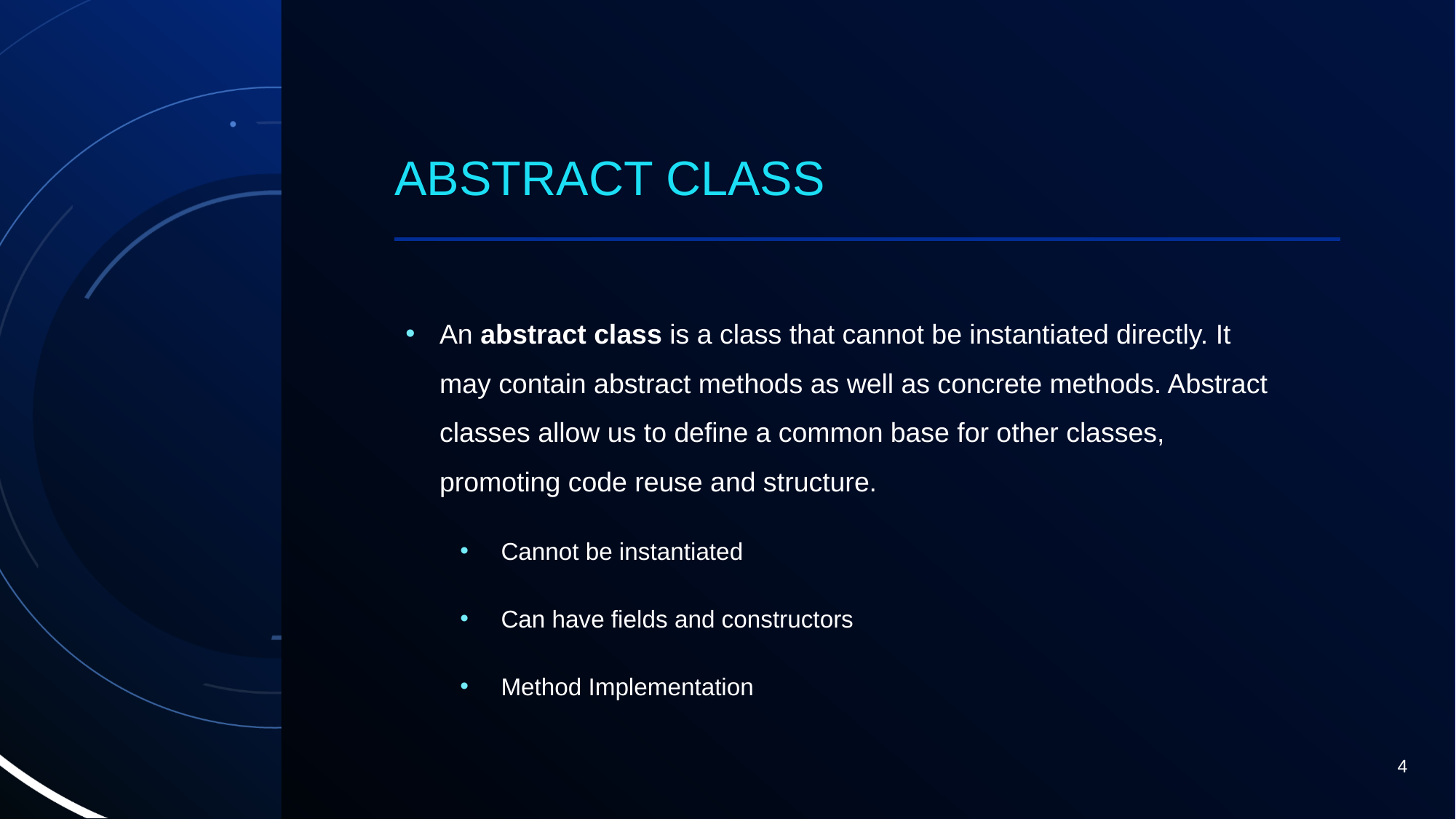

# Abstract class
An abstract class is a class that cannot be instantiated directly. It may contain abstract methods as well as concrete methods. Abstract classes allow us to define a common base for other classes, promoting code reuse and structure.
Cannot be instantiated
Can have fields and constructors
Method Implementation
4